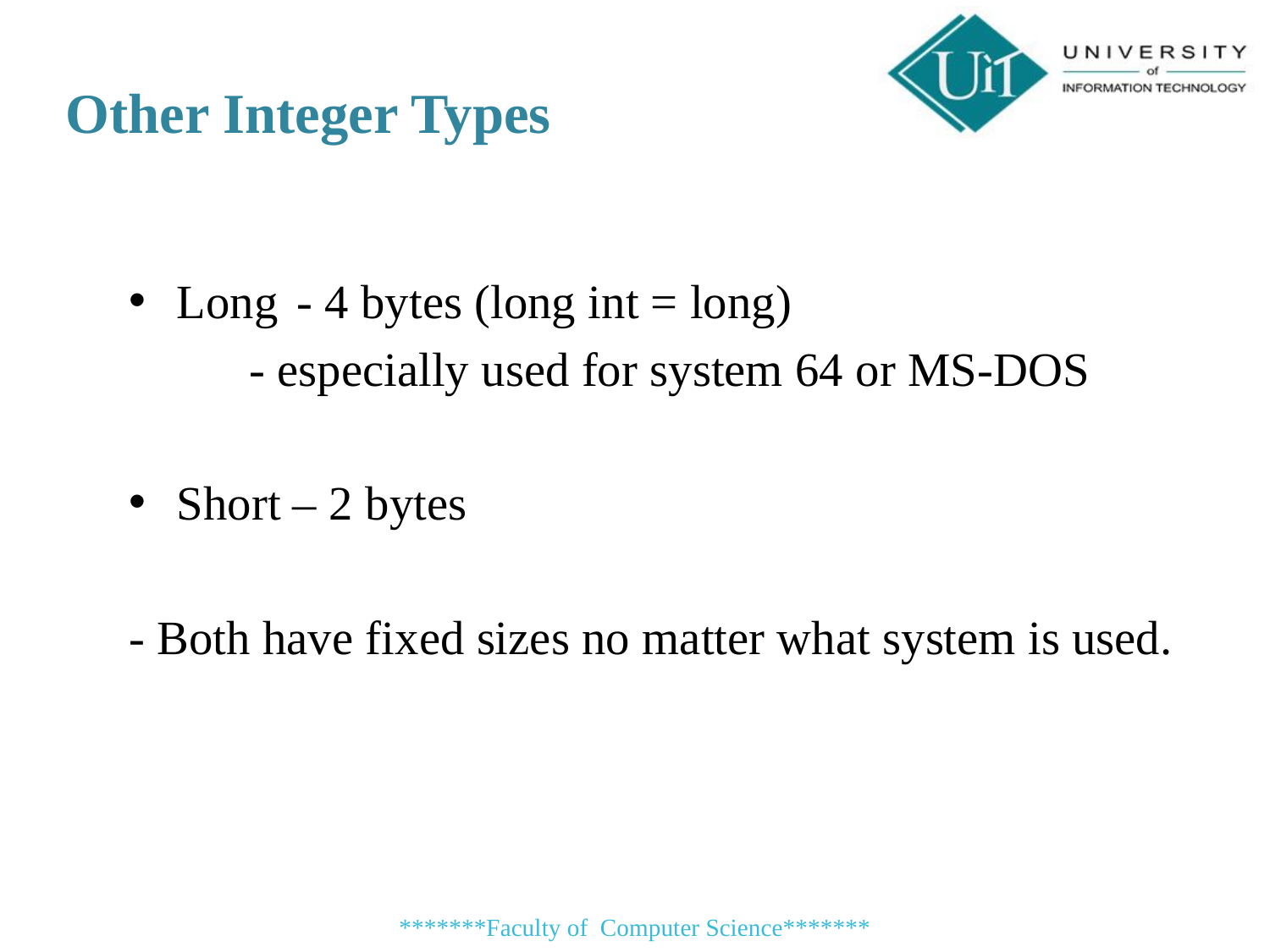

# Other Integer Types
Long	 - 4 bytes (long int = long)
	 - especially used for system 64 or MS-DOS

Short – 2 bytes

- Both have fixed sizes no matter what system is used.
*******Faculty of  Computer Science*******